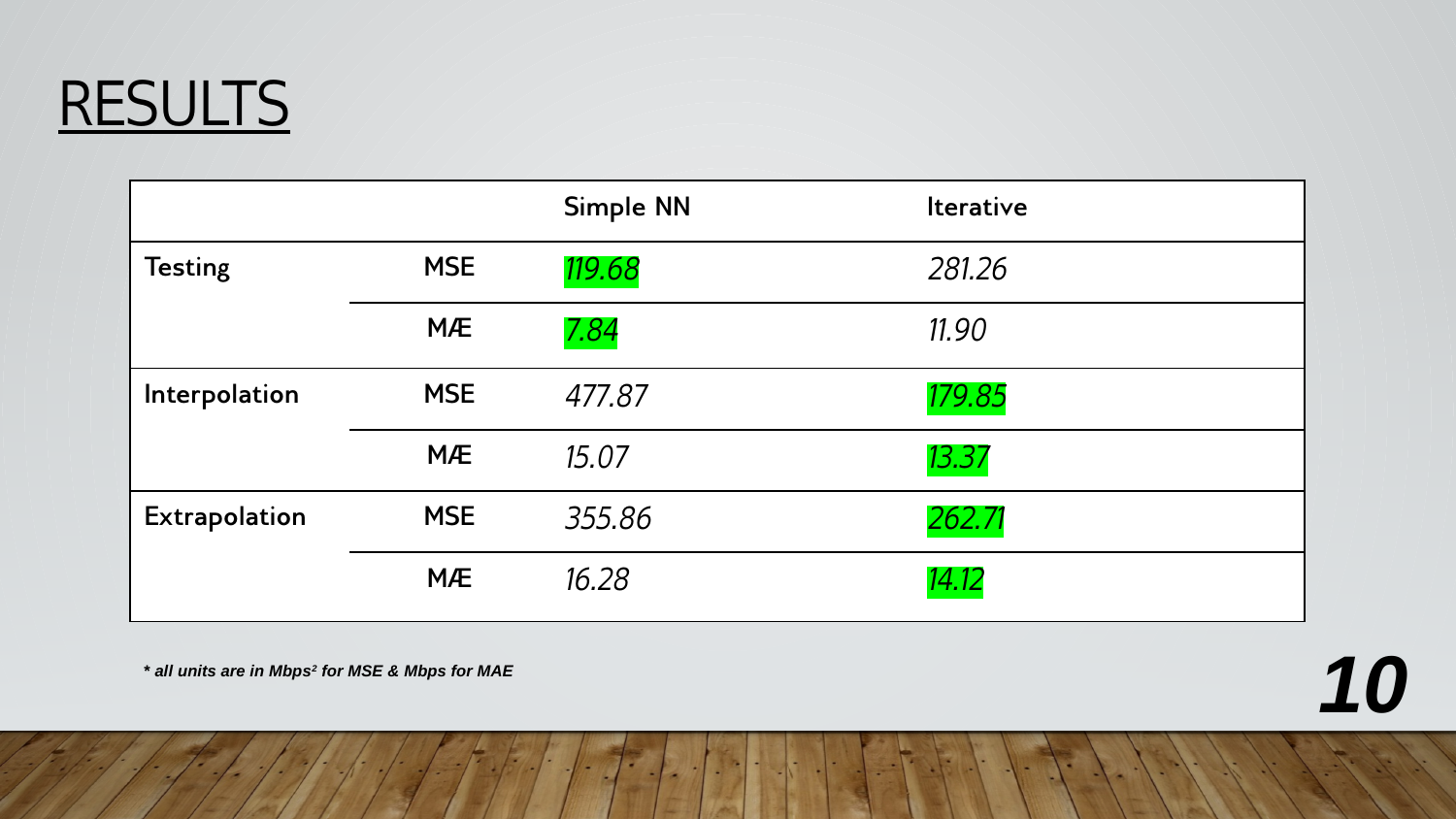

# Results
|  |  | Simple NN | Iterative |
| --- | --- | --- | --- |
| Testing | MSE | 119.68 | 281.26 |
|  | MAE | 7.84 | 11.90 |
| Interpolation | MSE | 477.87 | 179.85 |
|  | MAE | 15.07 | 13.37 |
| Extrapolation | MSE | 355.86 | 262.71 |
|  | MAE | 16.28 | 14.12 |
10
* all units are in Mbps2 for MSE & Mbps for MAE